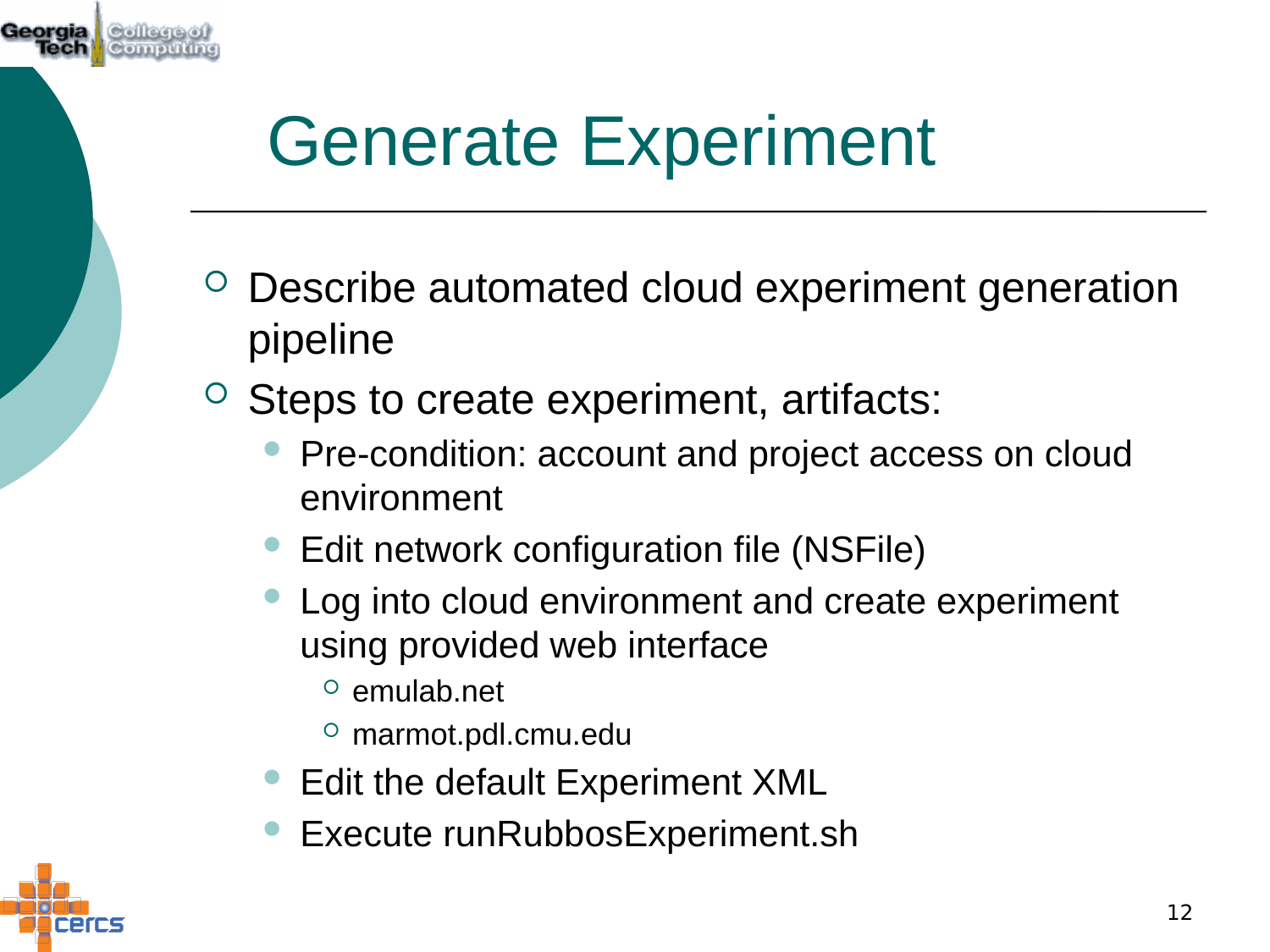

# Generate Experiment
Describe automated cloud experiment generation pipeline
Steps to create experiment, artifacts:
Pre-condition: account and project access on cloud environment
Edit network configuration file (NSFile)
Log into cloud environment and create experiment using provided web interface
emulab.net
marmot.pdl.cmu.edu
Edit the default Experiment XML
Execute runRubbosExperiment.sh
12